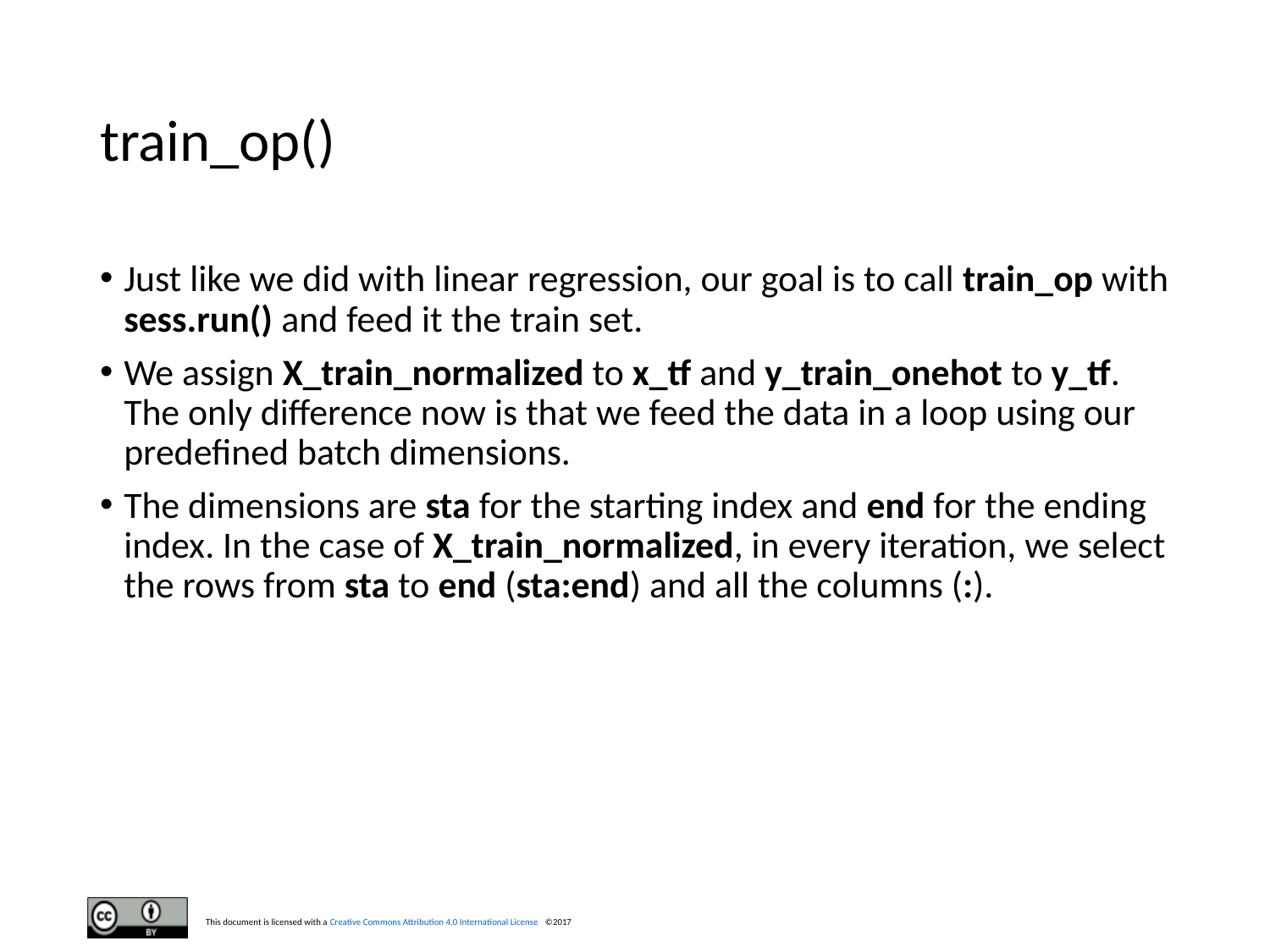

# train_op()
Just like we did with linear regression, our goal is to call train_op with sess.run() and feed it the train set.
We assign X_train_normalized to x_tf and y_train_onehot to y_tf. The only difference now is that we feed the data in a loop using our predefined batch dimensions.
The dimensions are sta for the starting index and end for the ending index. In the case of X_train_normalized, in every iteration, we select the rows from sta to end (sta:end) and all the columns (:).